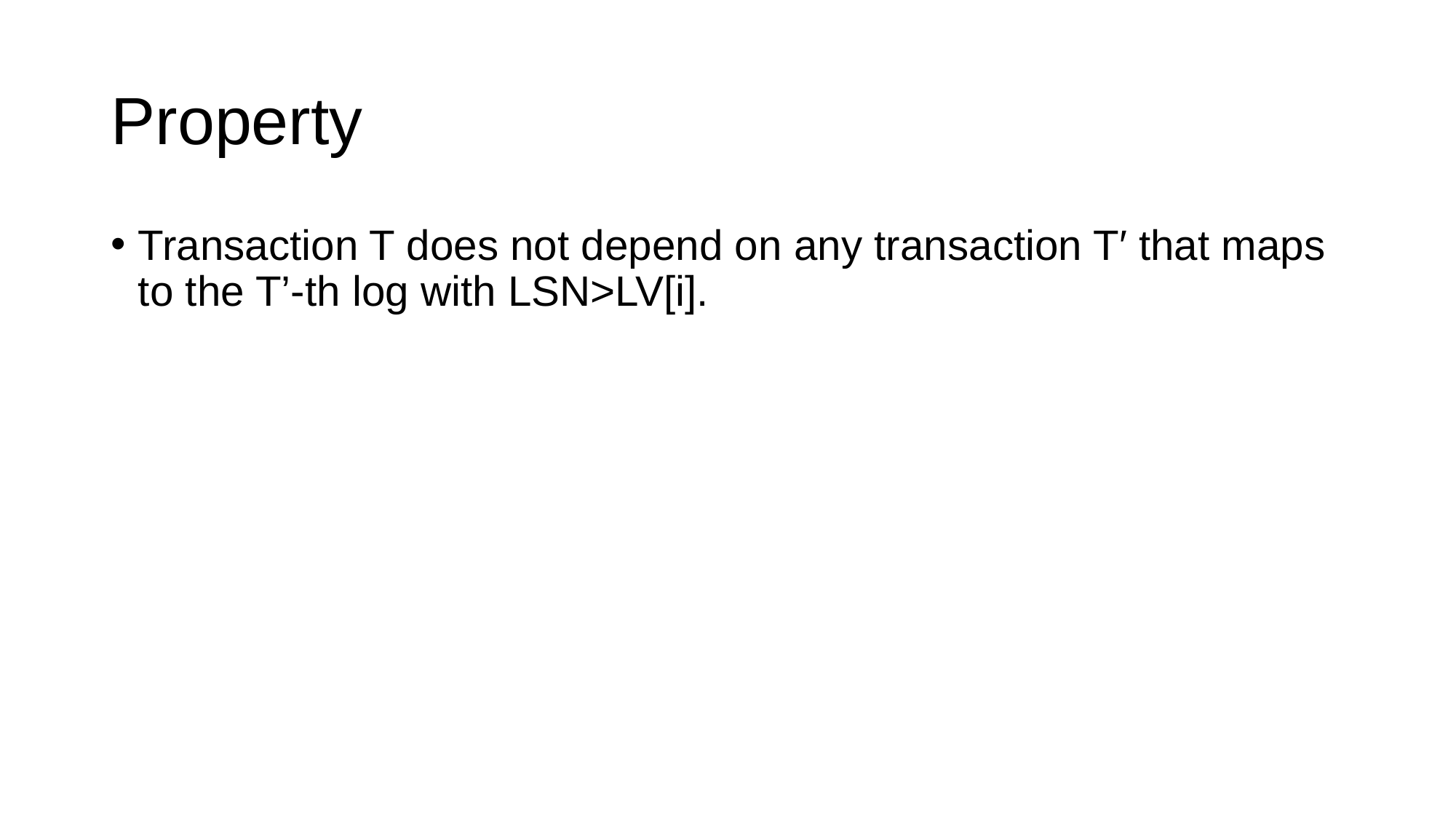

# Property
Transaction T does not depend on any transaction T′ that maps to the T’-th log with LSN>LV[i].